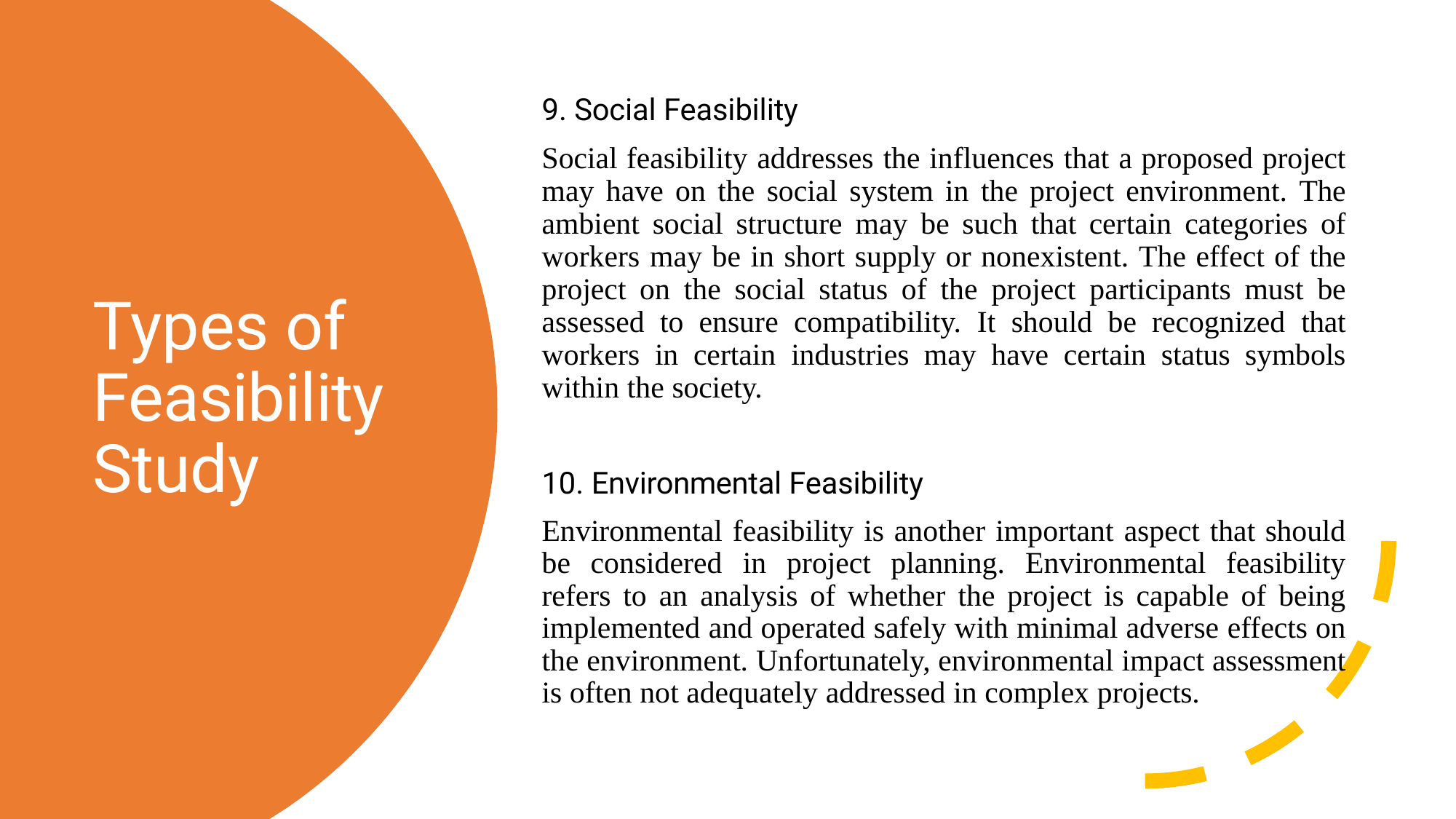

# 9. Social Feasibility
Social feasibility addresses the influences that a proposed project may have on the social system in the project environment. The ambient social structure may be such that certain categories of workers may be in short supply or nonexistent. The effect of the project on the social status of the project participants must be assessed to ensure compatibility.  It should be recognized  that workers in certain industries may have certain status symbols within the society.
Types of Feasibility Study
10. Environmental Feasibility
Environmental feasibility is another important aspect that should be  considered  in  project  planning.  Environmental  feasibility refers to an analysis of whether the project is capable of being implemented and operated safely with minimal adverse effects on the environment. Unfortunately, environmental impact assessment is often not adequately addressed in complex projects.